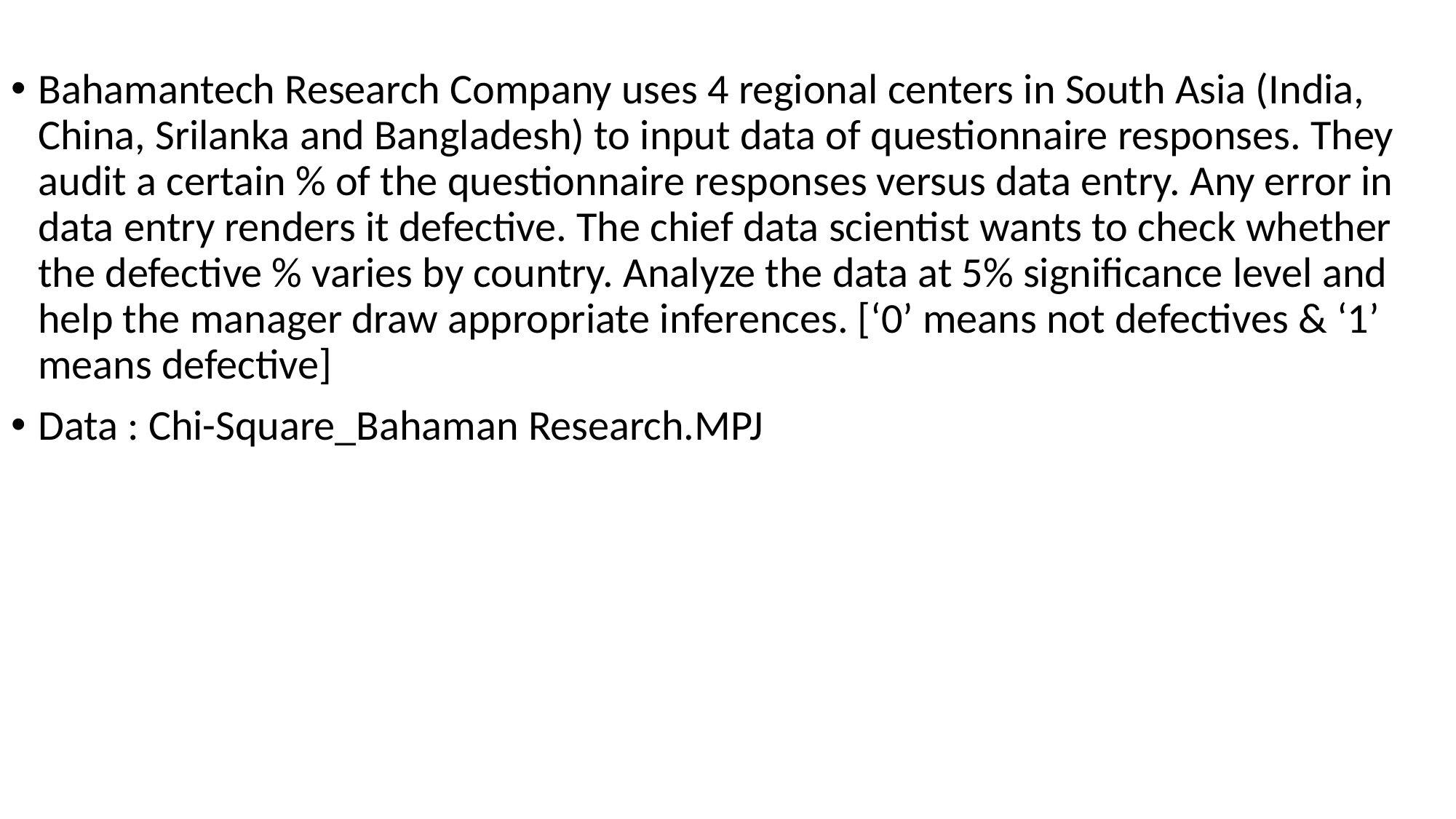

#
Bahamantech Research Company uses 4 regional centers in South Asia (India, China, Srilanka and Bangladesh) to input data of questionnaire responses. They audit a certain % of the questionnaire responses versus data entry. Any error in data entry renders it defective. The chief data scientist wants to check whether the defective % varies by country. Analyze the data at 5% significance level and help the manager draw appropriate inferences. [‘0’ means not defectives & ‘1’ means defective]
Data : Chi-Square_Bahaman Research.MPJ